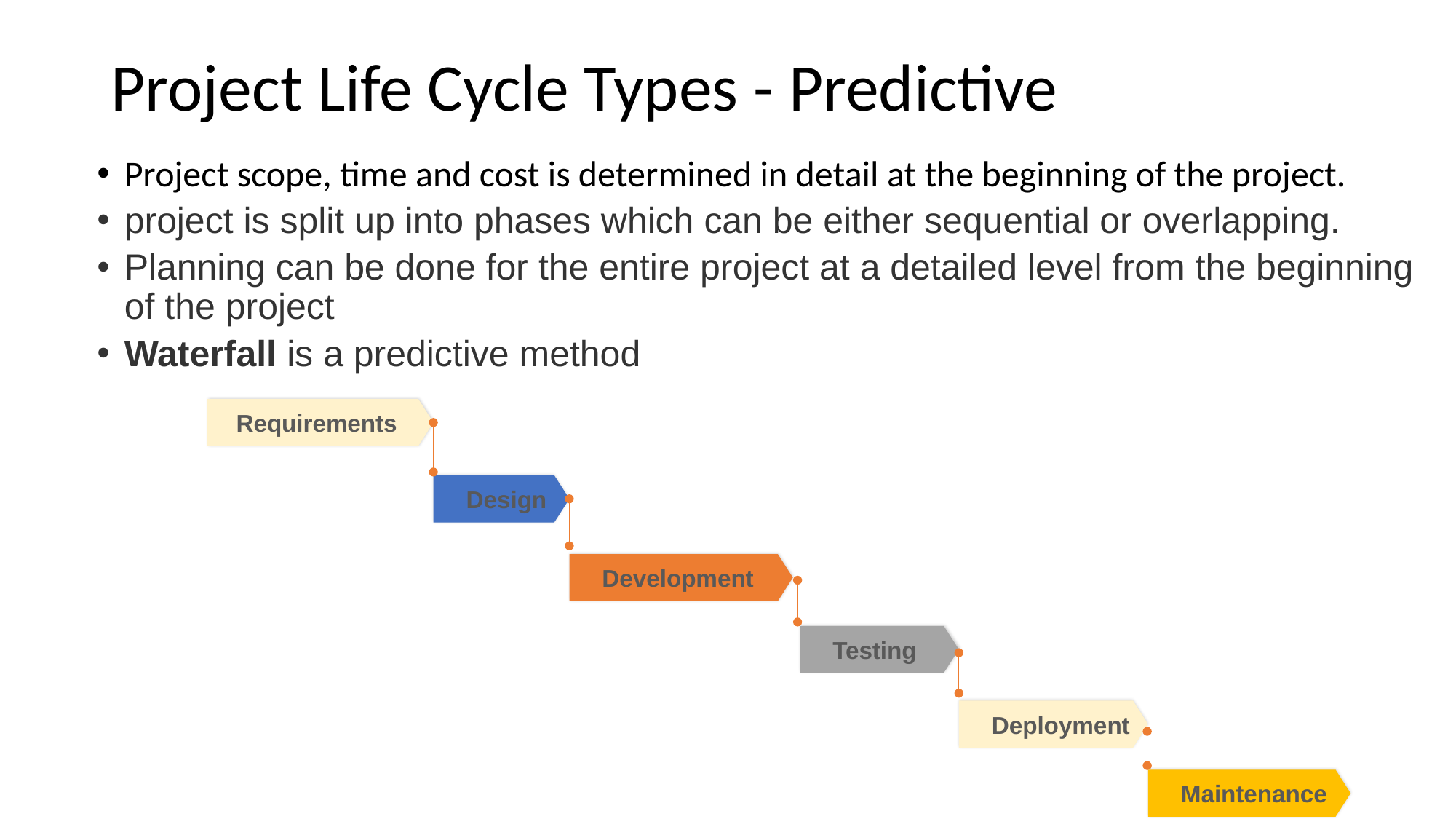

# Project Life Cycle Types - Predictive
Project scope, time and cost is determined in detail at the beginning of the project.
project is split up into phases which can be either sequential or overlapping.
Planning can be done for the entire project at a detailed level from the beginning of the project
Waterfall is a predictive method

Requirements
Design
Development
Testing
Deployment
Maintenance